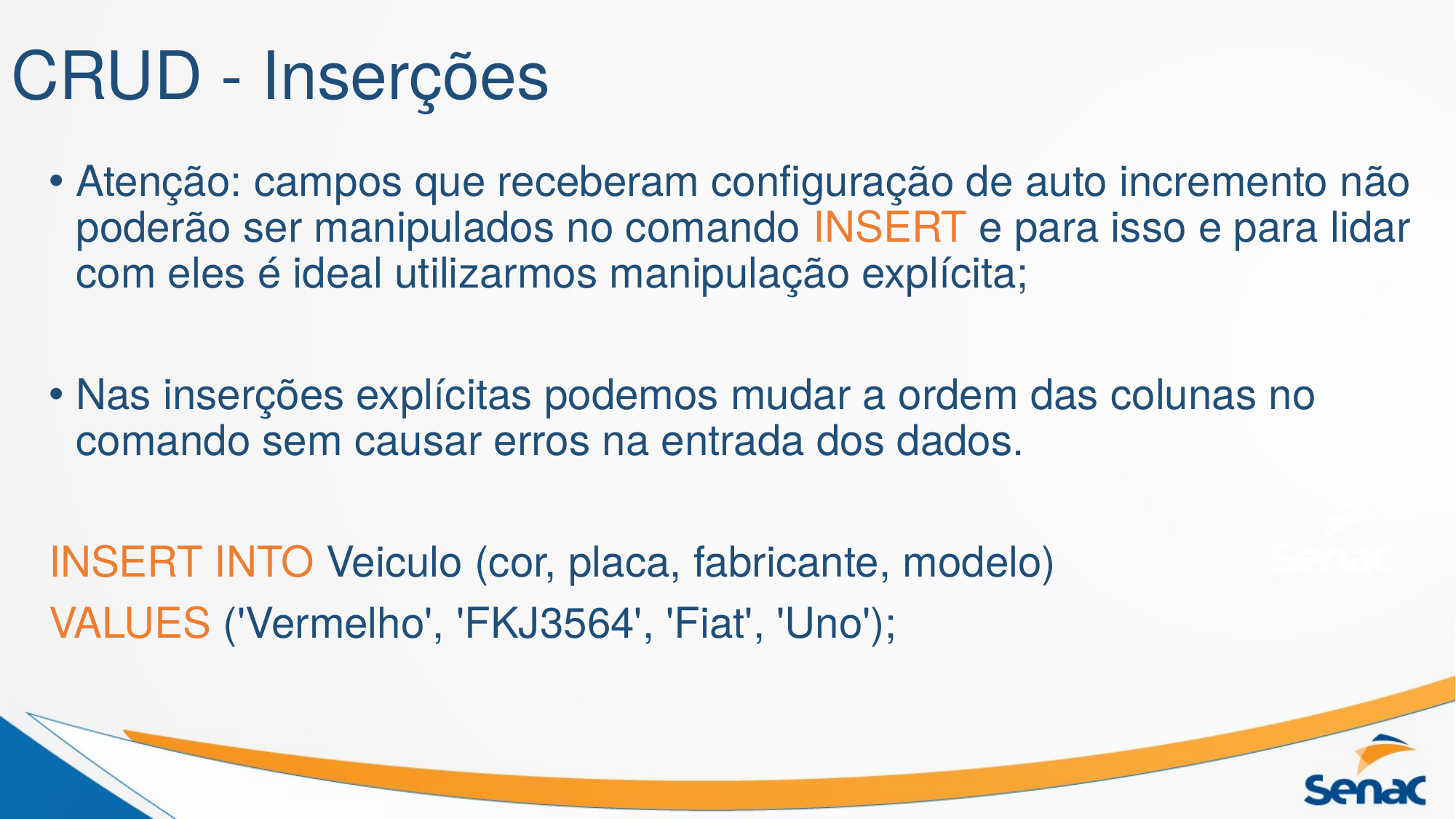

# CRUD - Inserções
Atenção: campos que receberam configuração de auto incremento não poderão ser manipulados no comando INSERT e para isso e para lidar com eles é ideal utilizarmos manipulação explícita;

Nas inserções explícitas podemos mudar a ordem das colunas no comando sem causar erros na entrada dos dados.

INSERT INTO Veiculo (cor, placa, fabricante, modelo)
VALUES ('Vermelho', 'FKJ3564', 'Fiat', 'Uno');